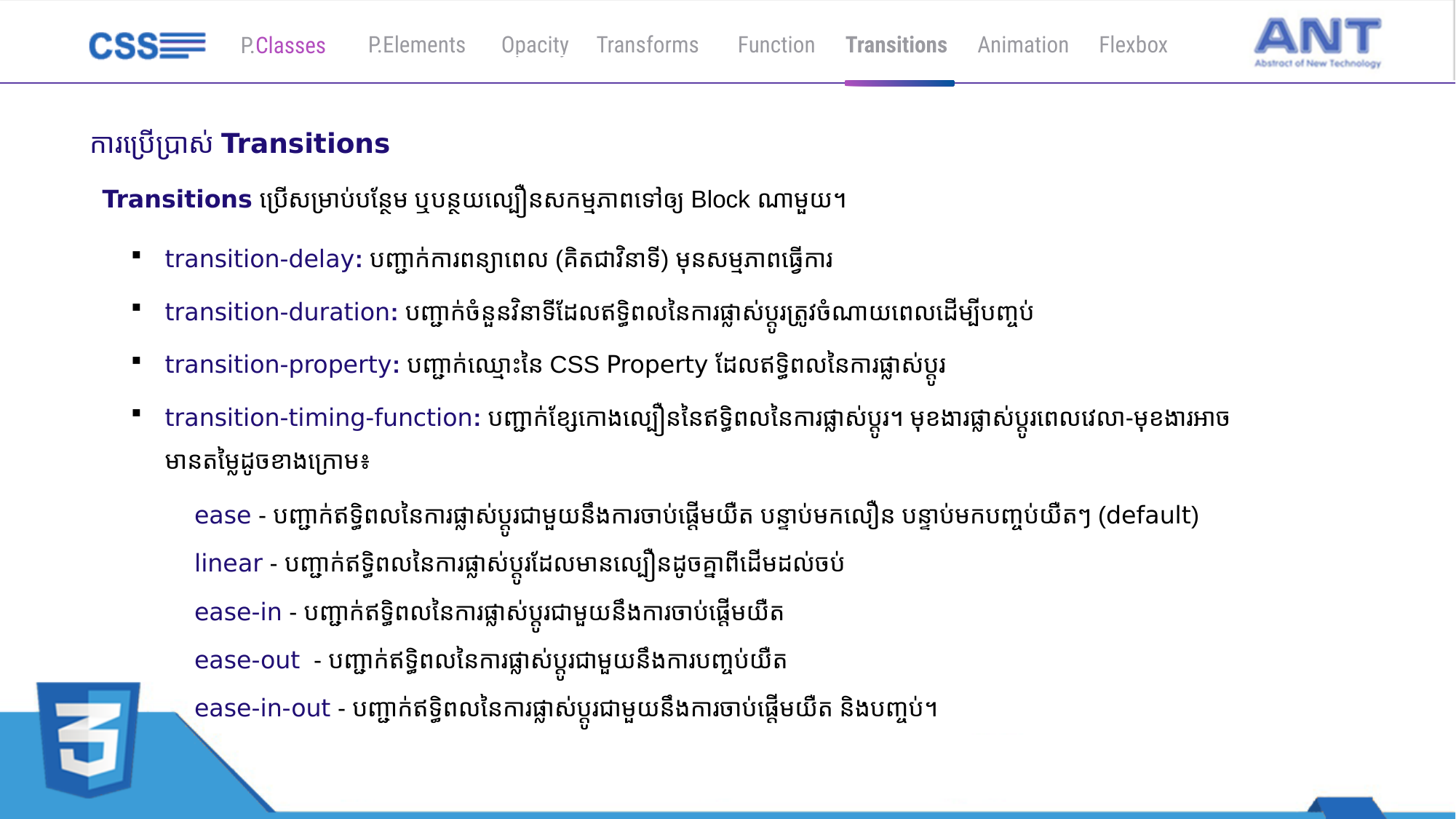

P.Elements
Opacity
Transforms
Function
Transitions
Animation
Flexbox
P.Classes

ការប្រើប្រាស់ Transitions
Transitions ប្រើសម្រាប់បន្ថែម ឬបន្ថយល្បឿនសកម្មភាពទៅឲ្យ Block ណាមួយ។
transition-delay: បញ្ជាក់ការពន្យាពេល (គិតជាវិនាទី) មុនសម្មភាពធ្វើការ​
transition-duration: បញ្ជាក់ចំនួនវិនាទីដែលឥទ្ធិពលនៃការផ្លាស់ប្តូរត្រូវចំណាយពេលដើម្បីបញ្ចប់
transition-property: បញ្ជាក់ឈ្មោះនៃ CSS​ Property ដែលឥទ្ធិពលនៃការផ្លាស់ប្តូរ
transition-timing-function: បញ្ជាក់ខ្សែកោងល្បឿននៃឥទ្ធិពលនៃការផ្លាស់ប្តូរ។ មុខងារផ្លាស់ប្តូរពេលវេលា-មុខងារអាចមានតម្លៃដូចខាងក្រោម៖

ease - បញ្ជាក់ឥទ្ធិពលនៃការផ្លាស់ប្តូរជាមួយនឹងការចាប់ផ្តើមយឺត បន្ទាប់មកលឿន បន្ទាប់មកបញ្ចប់យឺតៗ (default)
linear - បញ្ជាក់ឥទ្ធិពលនៃការផ្លាស់ប្តូរដែលមានល្បឿនដូចគ្នាពីដើមដល់ចប់
ease-in - បញ្ជាក់ឥទ្ធិពលនៃការផ្លាស់ប្តូរជាមួយនឹងការចាប់ផ្តើមយឺត
ease-out  - បញ្ជាក់ឥទ្ធិពលនៃការផ្លាស់ប្តូរជាមួយនឹងការបញ្ចប់យឺត
ease-in-out - បញ្ជាក់ឥទ្ធិពលនៃការផ្លាស់ប្តូរជាមួយនឹងការចាប់ផ្តើមយឺត និងបញ្ចប់។